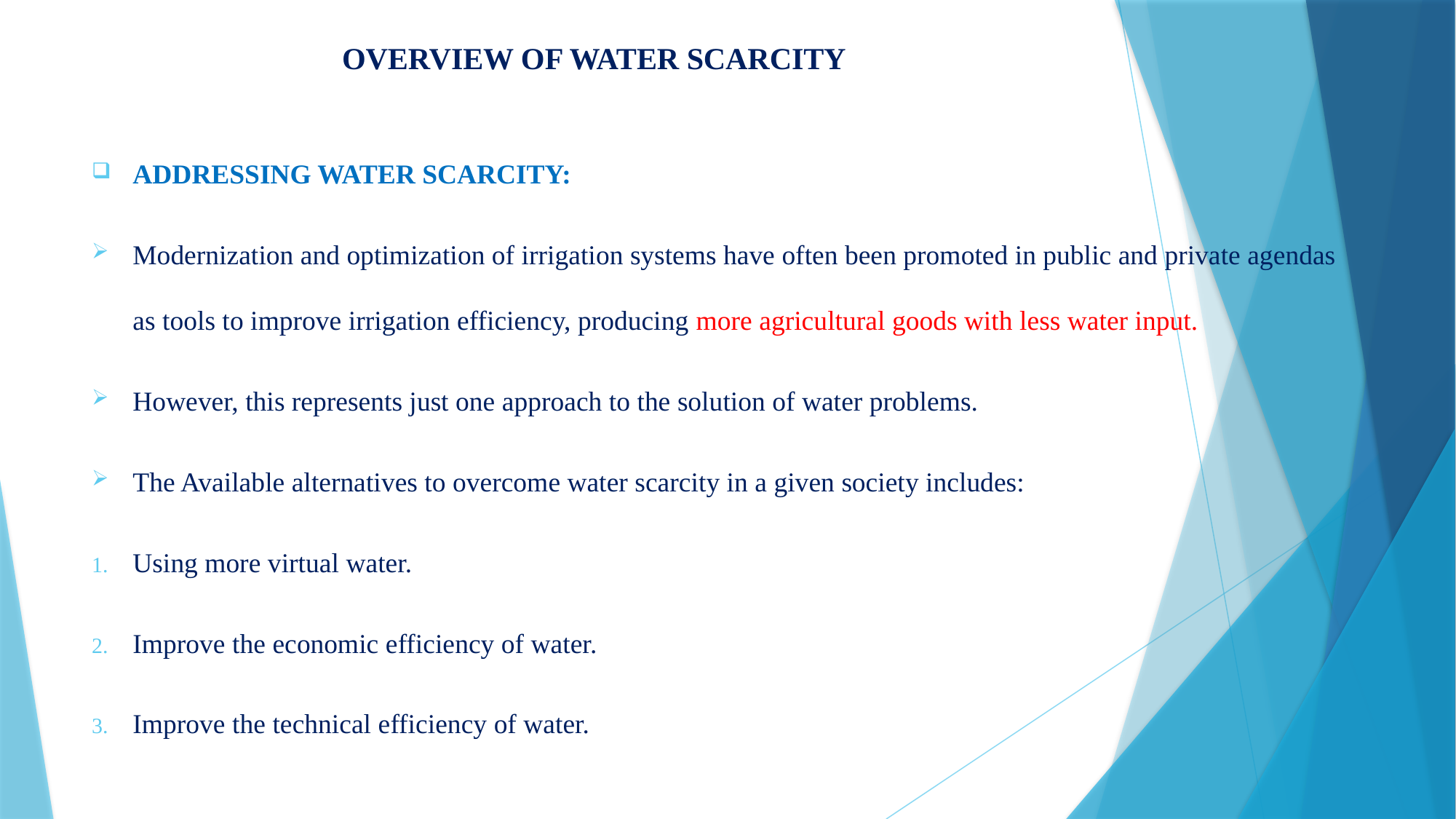

# OVERVIEW OF WATER SCARCITY
ADDRESSING WATER SCARCITY:
Modernization and optimization of irrigation systems have often been promoted in public and private agendas as tools to improve irrigation efficiency, producing more agricultural goods with less water input.
However, this represents just one approach to the solution of water problems.
The Available alternatives to overcome water scarcity in a given society includes:
Using more virtual water.
Improve the economic efficiency of water.
Improve the technical efficiency of water.